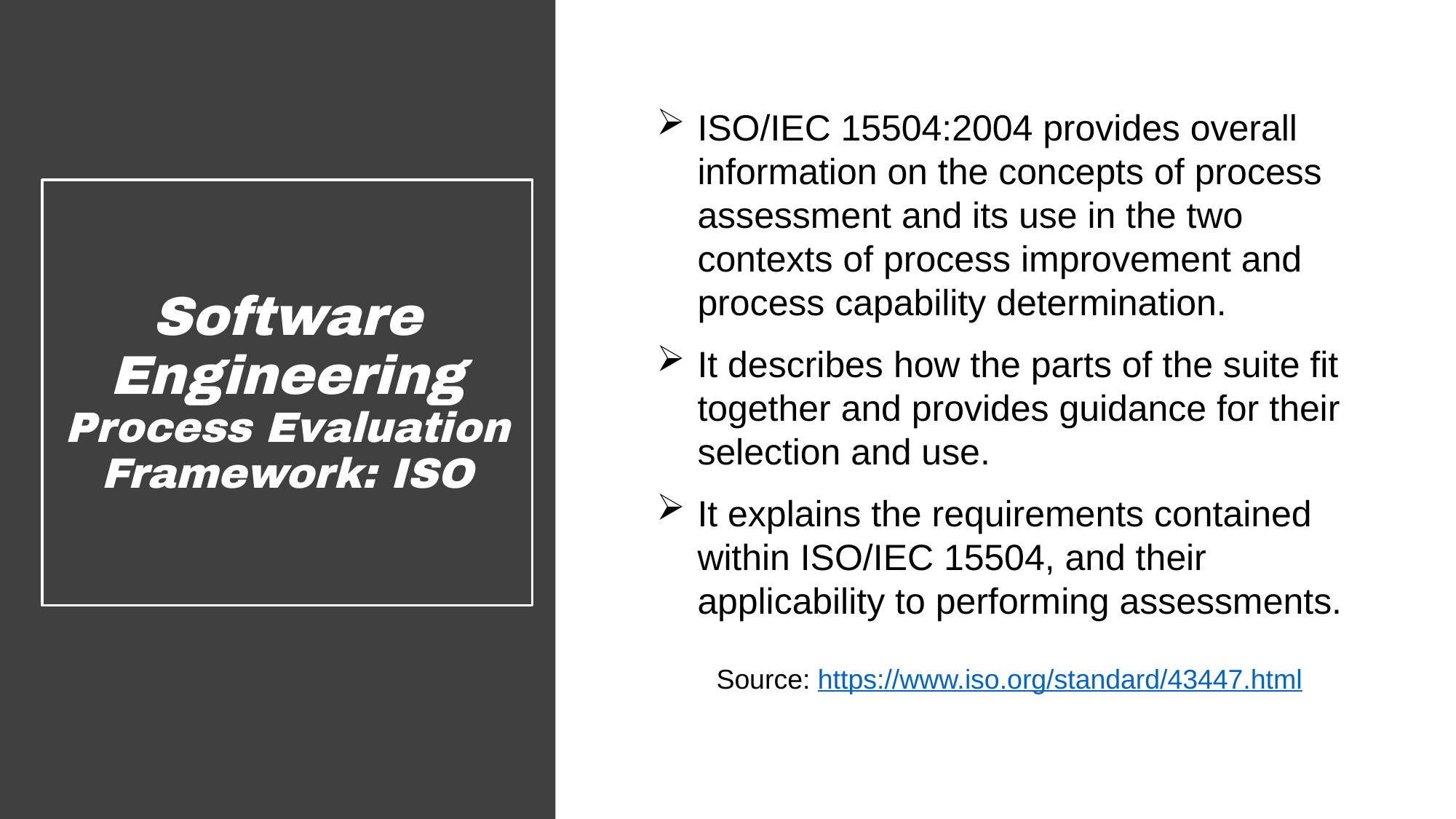

ISO/IEC 15504:2004 provides overall information on the concepts of process assessment and its use in the two contexts of process improvement and process capability determination.
It describes how the parts of the suite fit together and provides guidance for their selection and use.
It explains the requirements contained within ISO/IEC 15504, and their applicability to performing assessments.
# Software Engineering Process Evaluation Framework: ISO
Source: https://www.iso.org/standard/43447.html